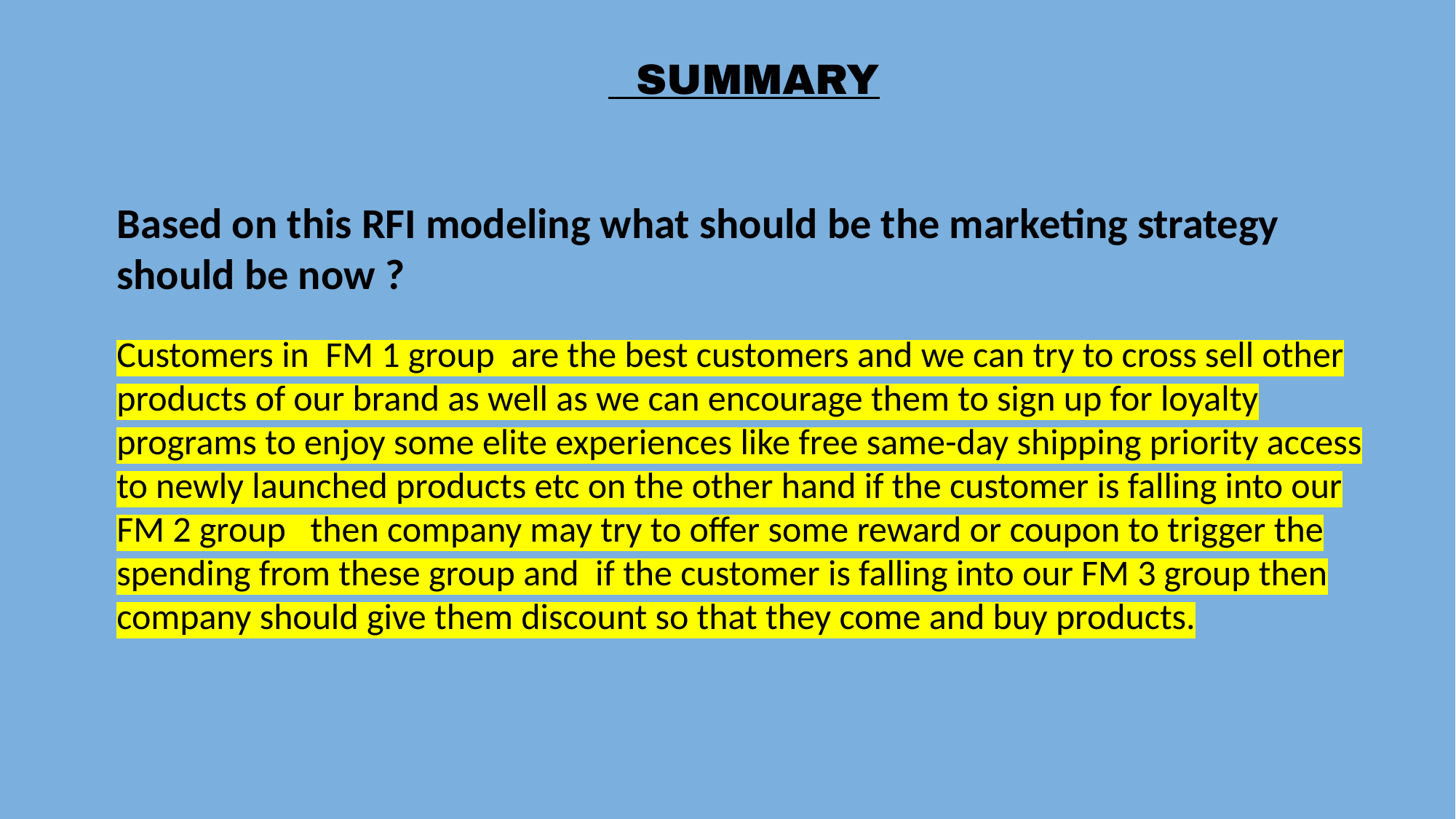

SUMMARY
Based on this RFI modeling what should be the marketing strategy should be now ?

Customers in  FM 1 group  are the best customers and we can try to cross sell other products of our brand as well as we can encourage them to sign up for loyalty programs to enjoy some elite experiences like free same-day shipping priority access to newly launched products etc on the other hand if the customer is falling into our FM 2 group   then company may try to offer some reward or coupon to trigger the spending from these group and  if the customer is falling into our FM 3 group then company should give them discount so that they come and buy products.